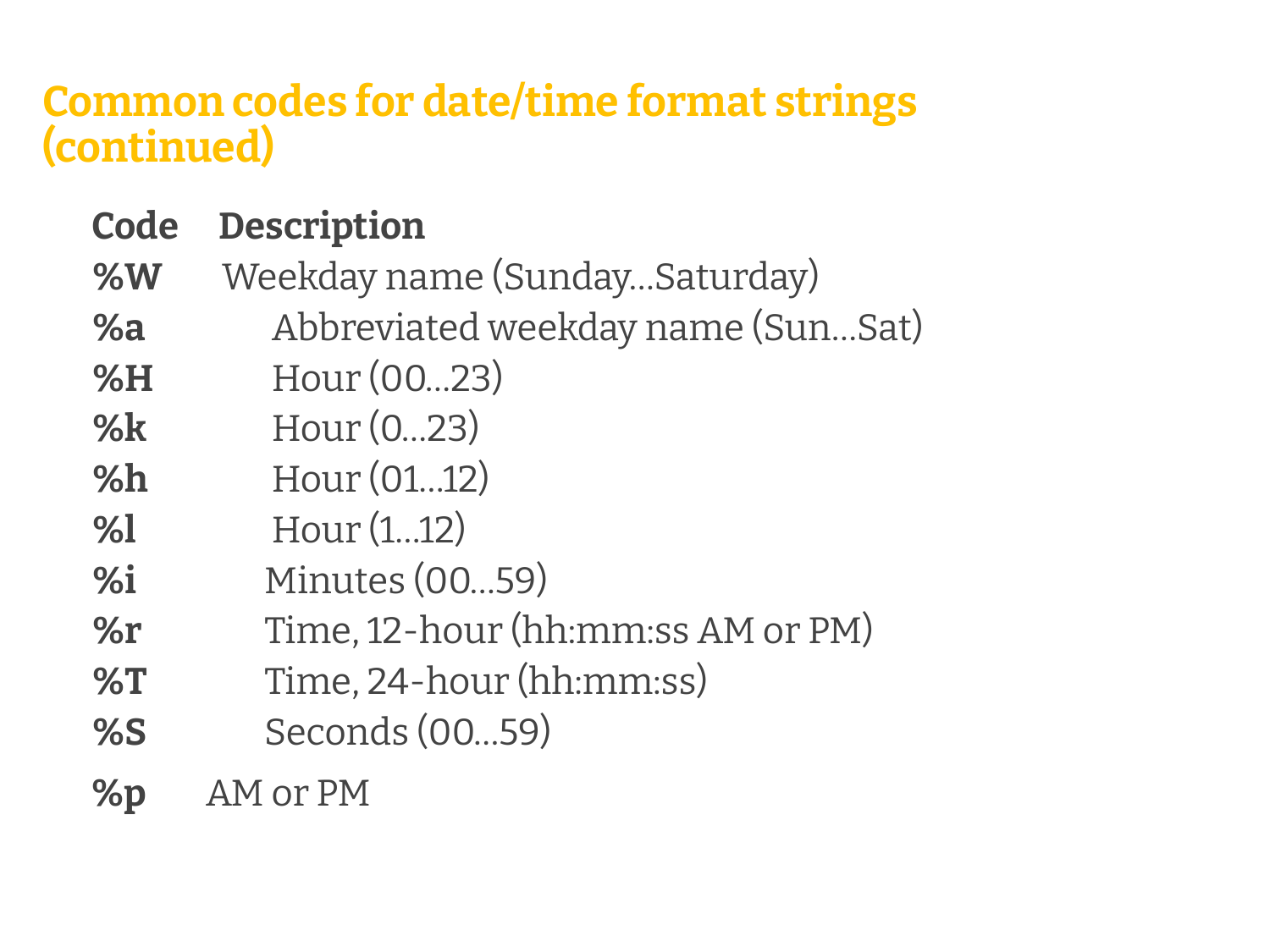

# Common codes for date/time format strings (continued)
Code	Description
%W        Weekday name (Sunday…Saturday)
%a	       Abbreviated weekday name (Sun…Sat)
%H	       Hour (00…23)
%k	       Hour (0…23)
%h	       Hour (01…12)
%l	       Hour (1…12)
%i	      Minutes (00…59)
%r	      Time, 12-hour (hh:mm:ss AM or PM)
%T	      Time, 24-hour (hh:mm:ss)
%S	      Seconds (00…59)
%p        AM or PM